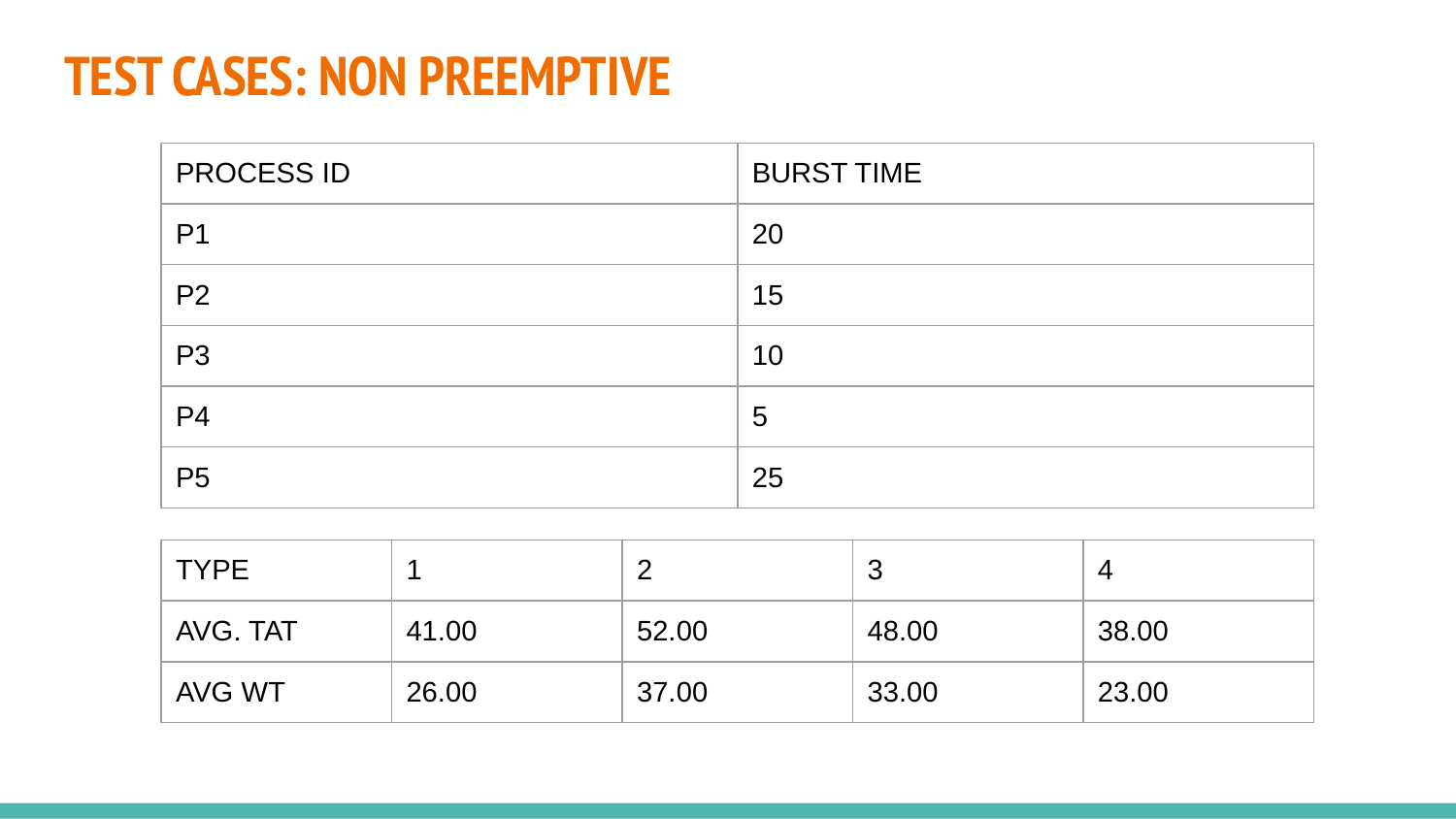

# TEST CASES: NON PREEMPTIVE
| PROCESS ID | BURST TIME |
| --- | --- |
| P1 | 20 |
| P2 | 15 |
| P3 | 10 |
| P4 | 5 |
| P5 | 25 |
| TYPE | 1 | 2 | 3 | 4 |
| --- | --- | --- | --- | --- |
| AVG. TAT | 41.00 | 52.00 | 48.00 | 38.00 |
| AVG WT | 26.00 | 37.00 | 33.00 | 23.00 |